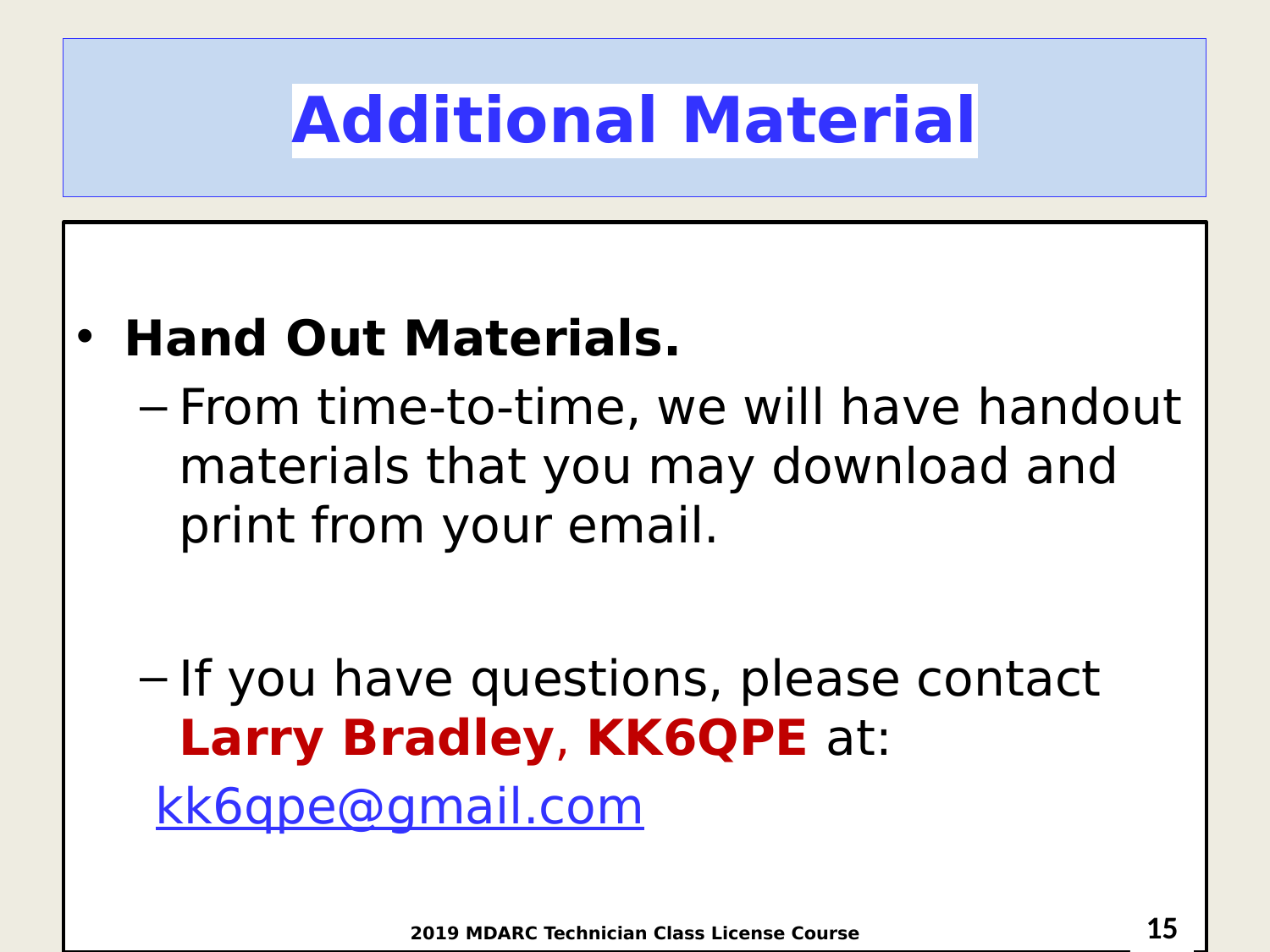

Additional Material

Hand Out Materials.
From time-to-time, we will have handout materials that you may download and print from your email.

If you have questions, please contact Larry Bradley, KK6QPE at:
 kk6qpe@gmail.com
15
2019 MDARC Technician Class License Course